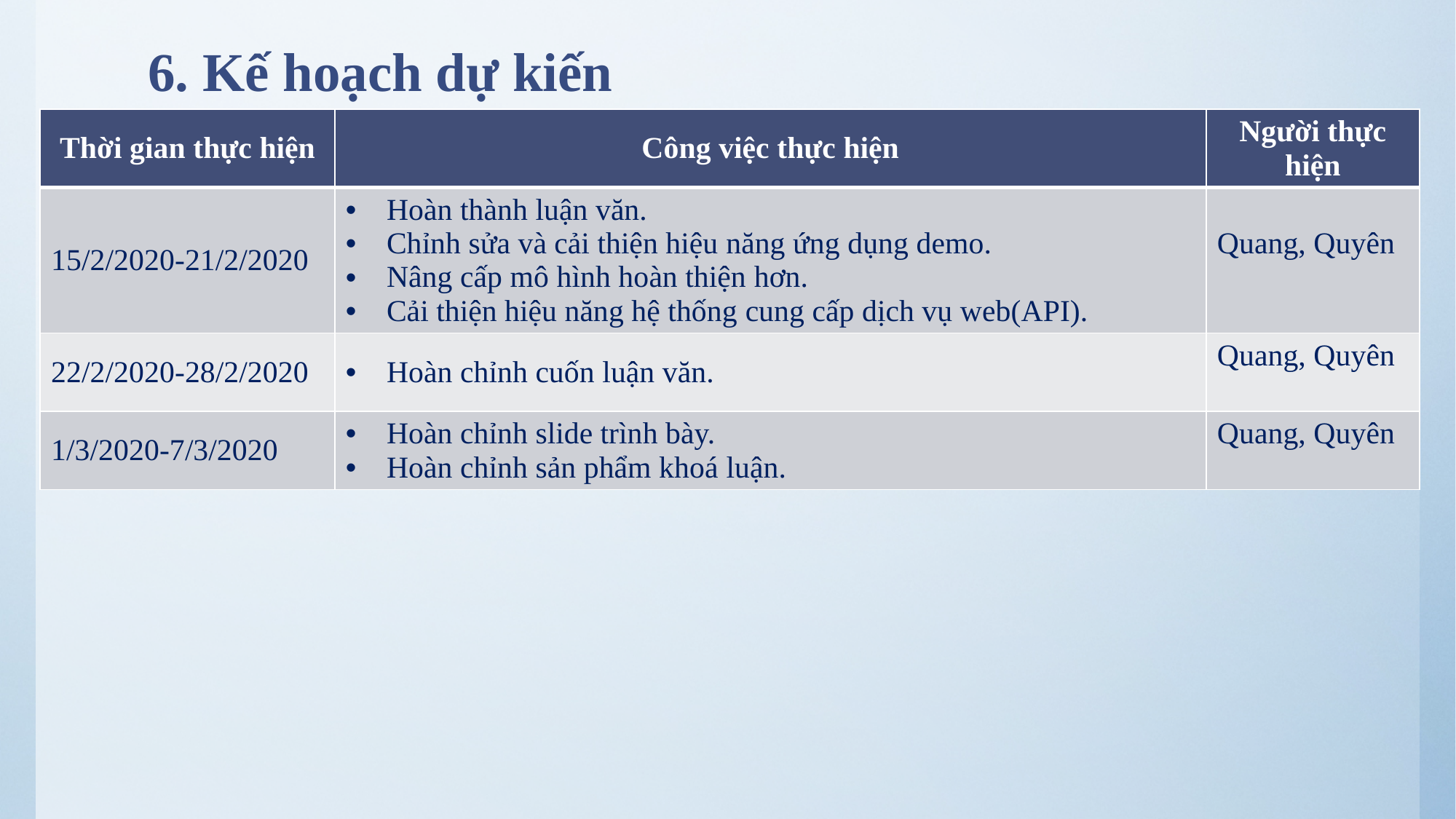

6. Kế hoạch dự kiến
| Thời gian thực hiện | Công việc thực hiện | Người thực hiện |
| --- | --- | --- |
| 15/2/2020-21/2/2020 | Hoàn thành luận văn. Chỉnh sửa và cải thiện hiệu năng ứng dụng demo. Nâng cấp mô hình hoàn thiện hơn. Cải thiện hiệu năng hệ thống cung cấp dịch vụ web(API). | Quang, Quyên |
| 22/2/2020-28/2/2020 | Hoàn chỉnh cuốn luận văn. | Quang, Quyên |
| 1/3/2020-7/3/2020 | Hoàn chỉnh slide trình bày. Hoàn chỉnh sản phẩm khoá luận. | Quang, Quyên |